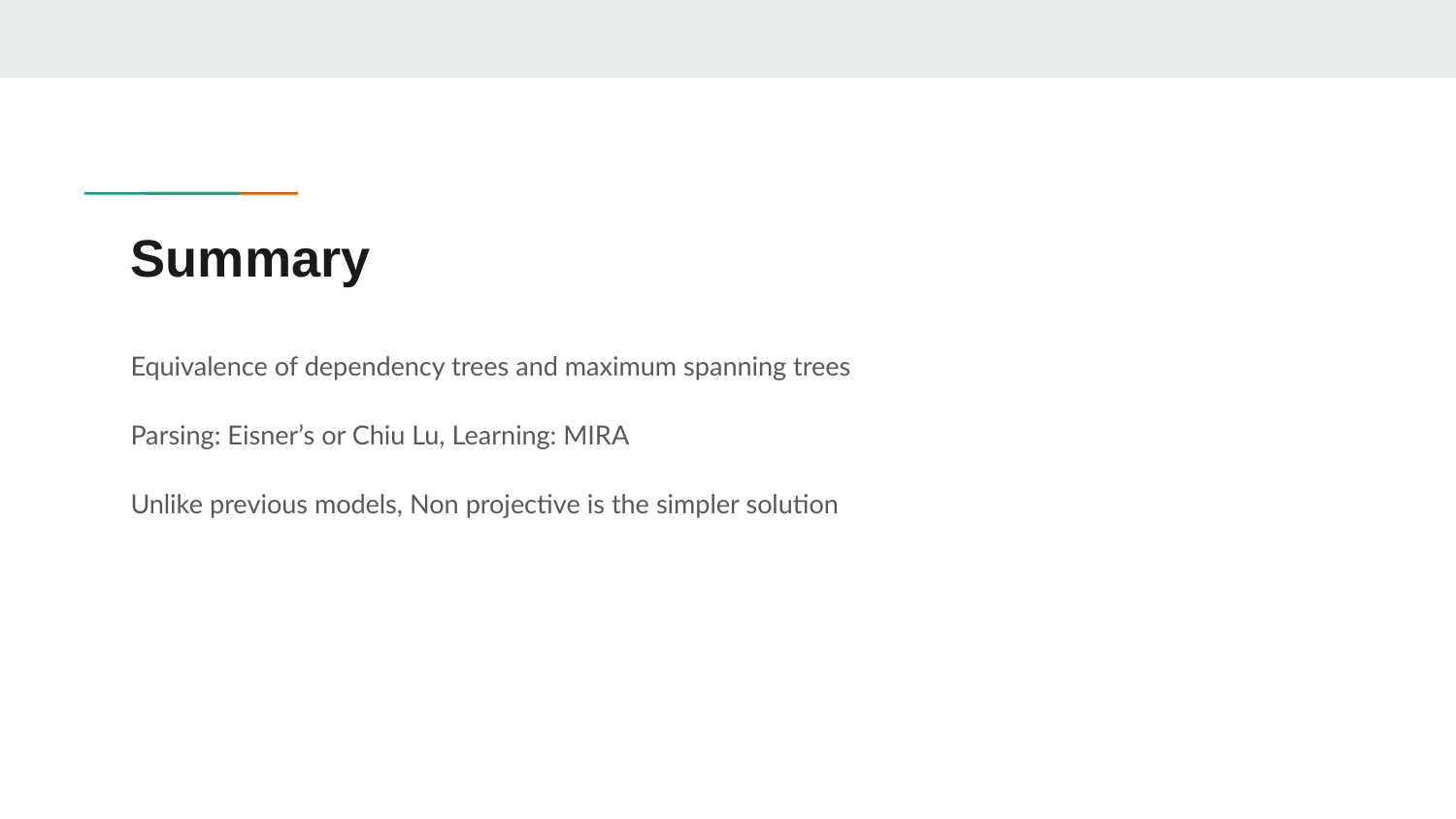

# Summary
Equivalence of dependency trees and maximum spanning trees
Parsing: Eisner’s or Chiu Lu, Learning: MIRA
Unlike previous models, Non projective is the simpler solution